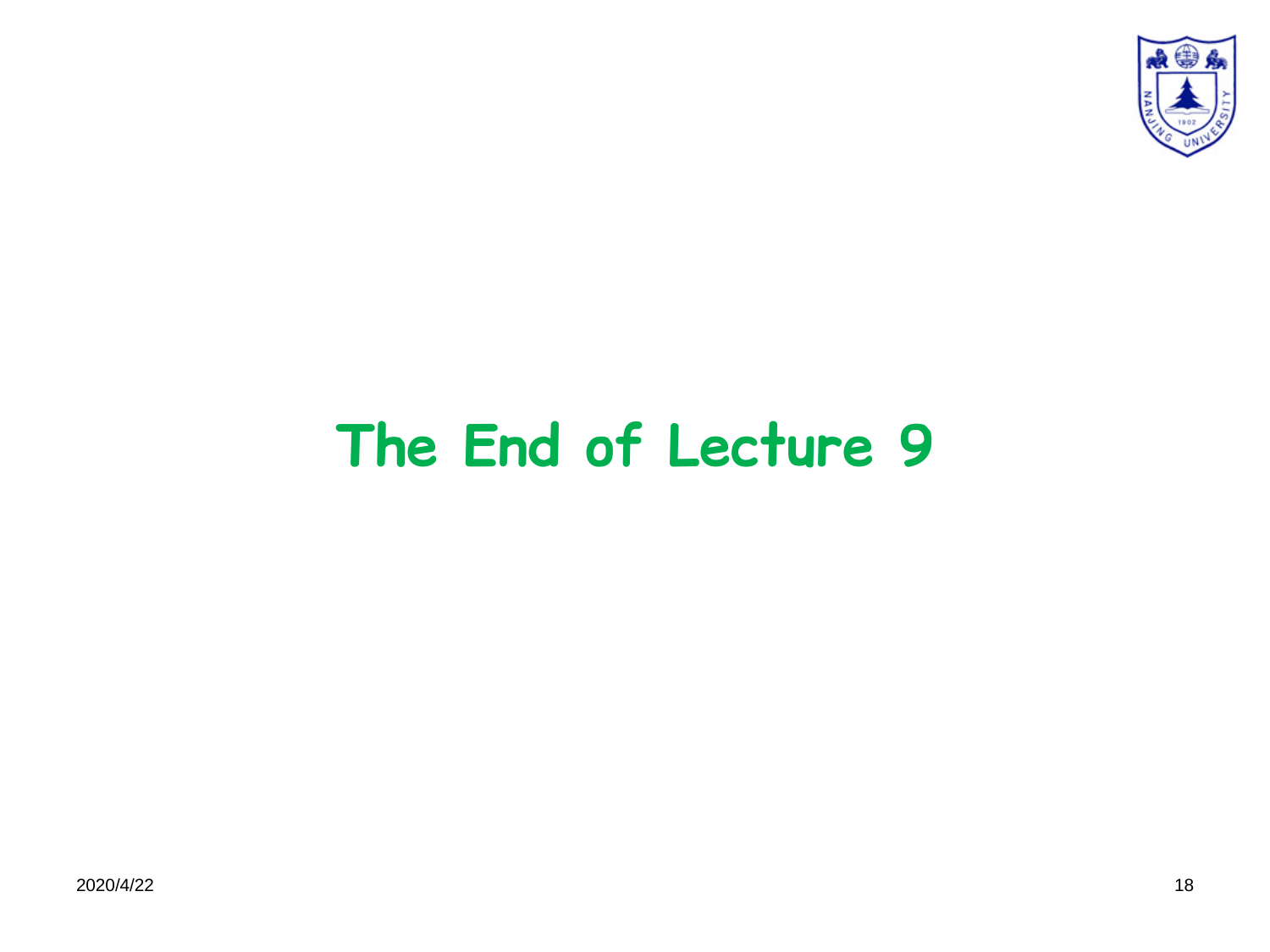

The End of Lecture 9
2020/4/22
18